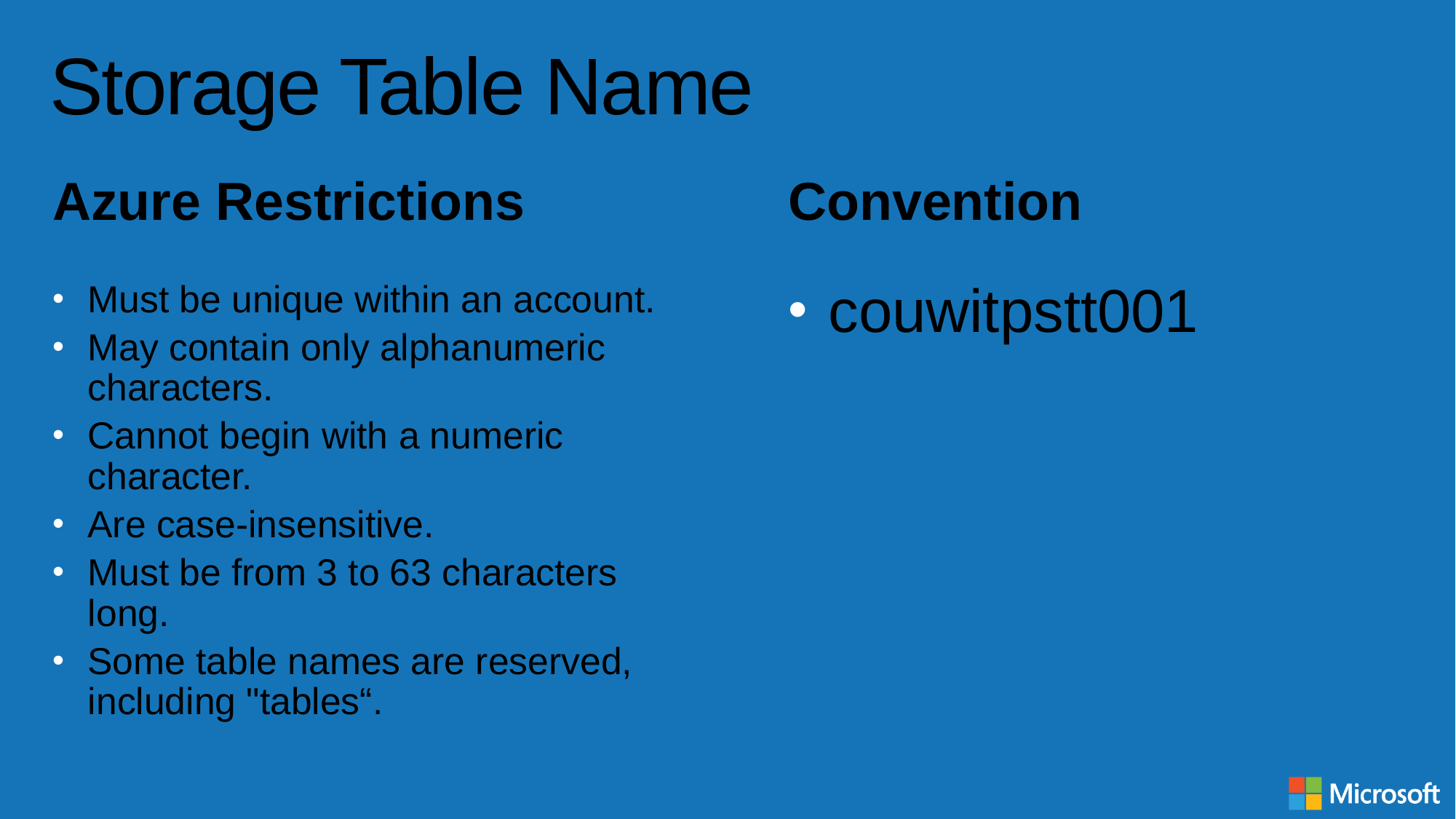

# Storage Table Name
Azure Restrictions
Convention
Must be unique within an account.
May contain only alphanumeric characters.
Cannot begin with a numeric character.
Are case-insensitive.
Must be from 3 to 63 characters long.
Some table names are reserved, including "tables“.

couwitpstt001